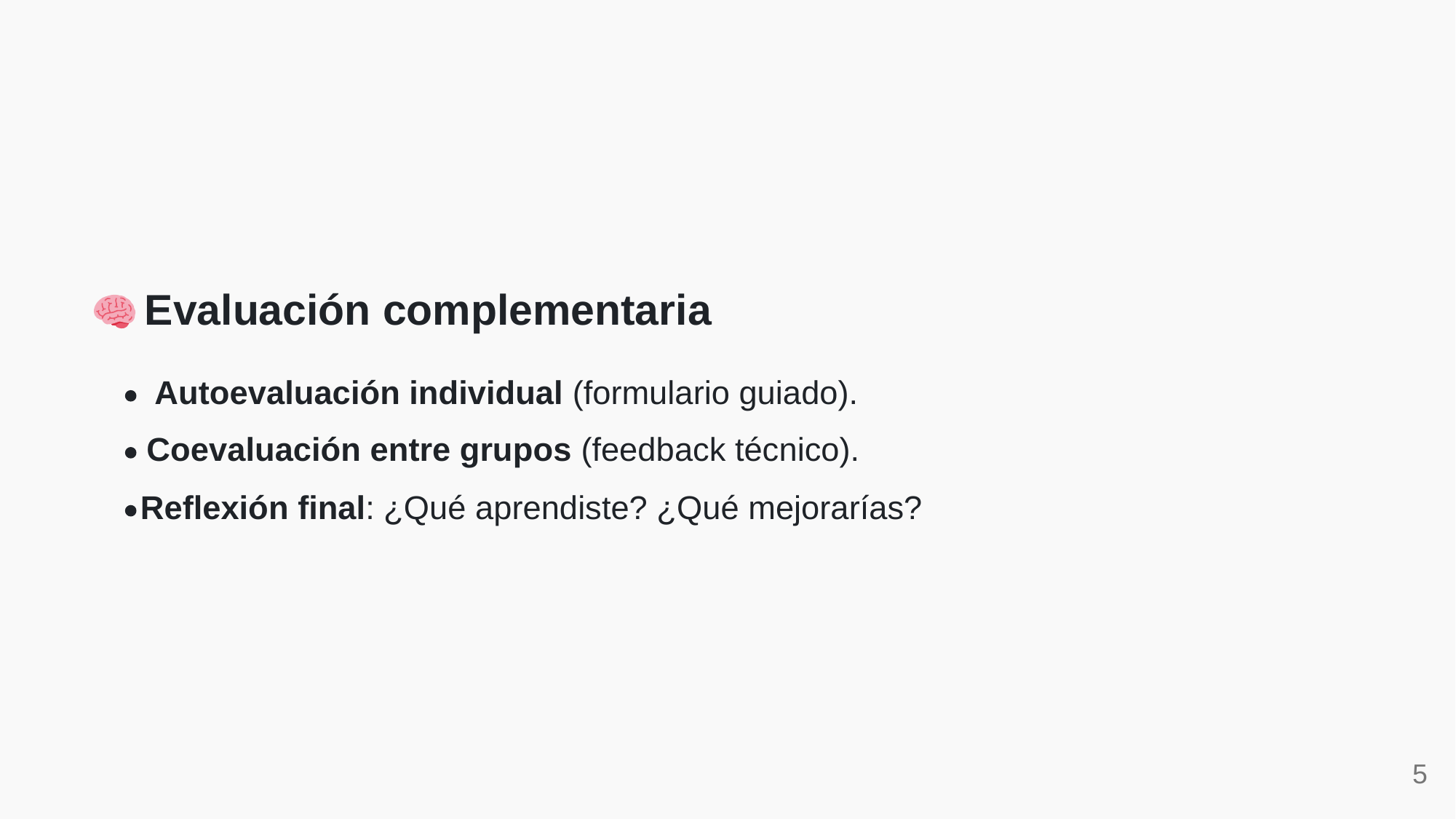

Evaluación complementaria

Autoevaluación individual (formulario guiado).

Coevaluación entre grupos (feedback técnico).

Reflexión final: ¿Qué aprendiste? ¿Qué mejorarías?

5